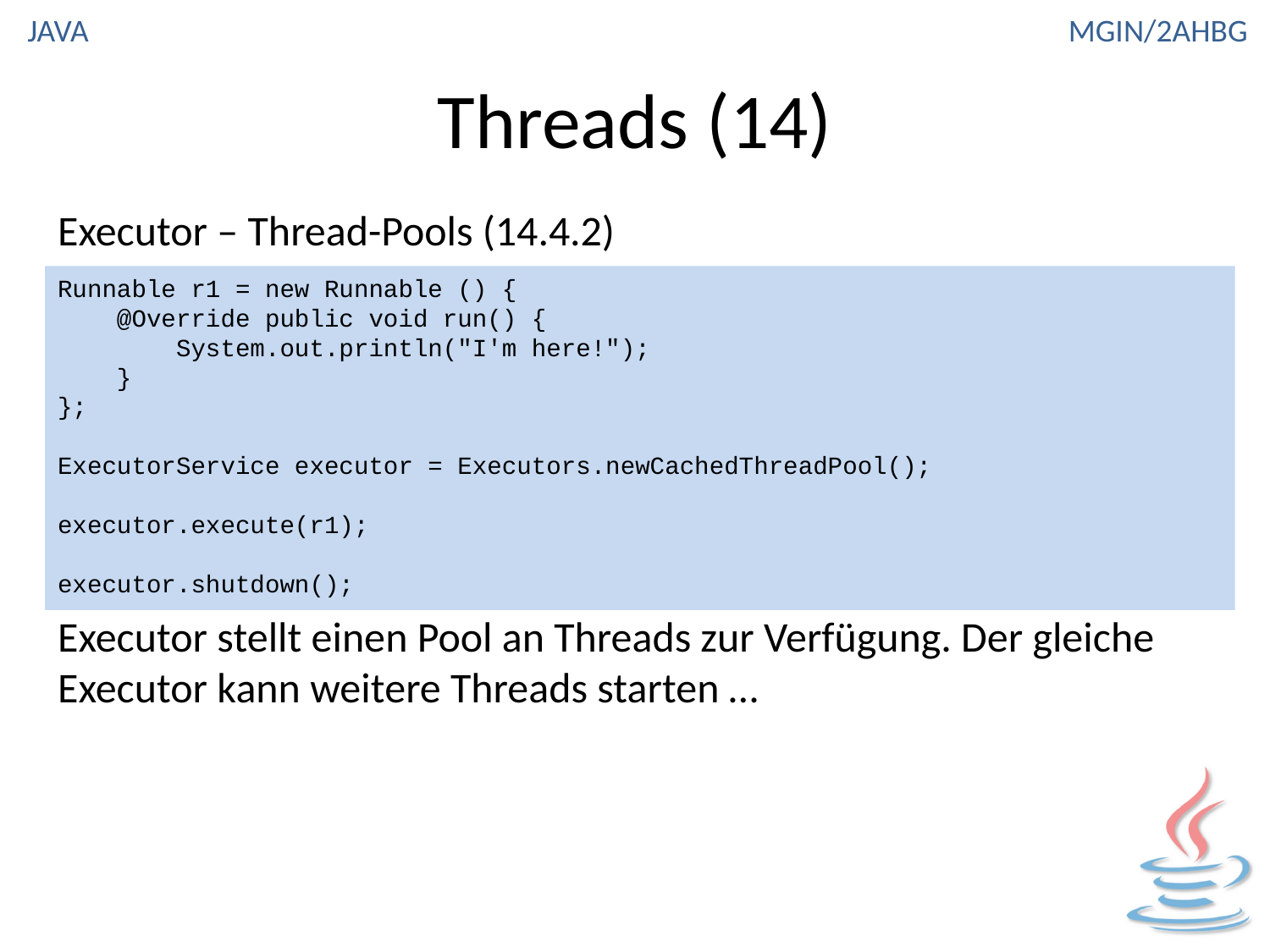

# Threads (14)
Executor – Thread-Pools (14.4.2)
Executor stellt einen Pool an Threads zur Verfügung. Der gleiche Executor kann weitere Threads starten …
Runnable r1 = new Runnable () {
    @Override public void run() {
        System.out.println("I'm here!");
    }
};
ExecutorService executor = Executors.newCachedThreadPool();
executor.execute(r1);
executor.shutdown();